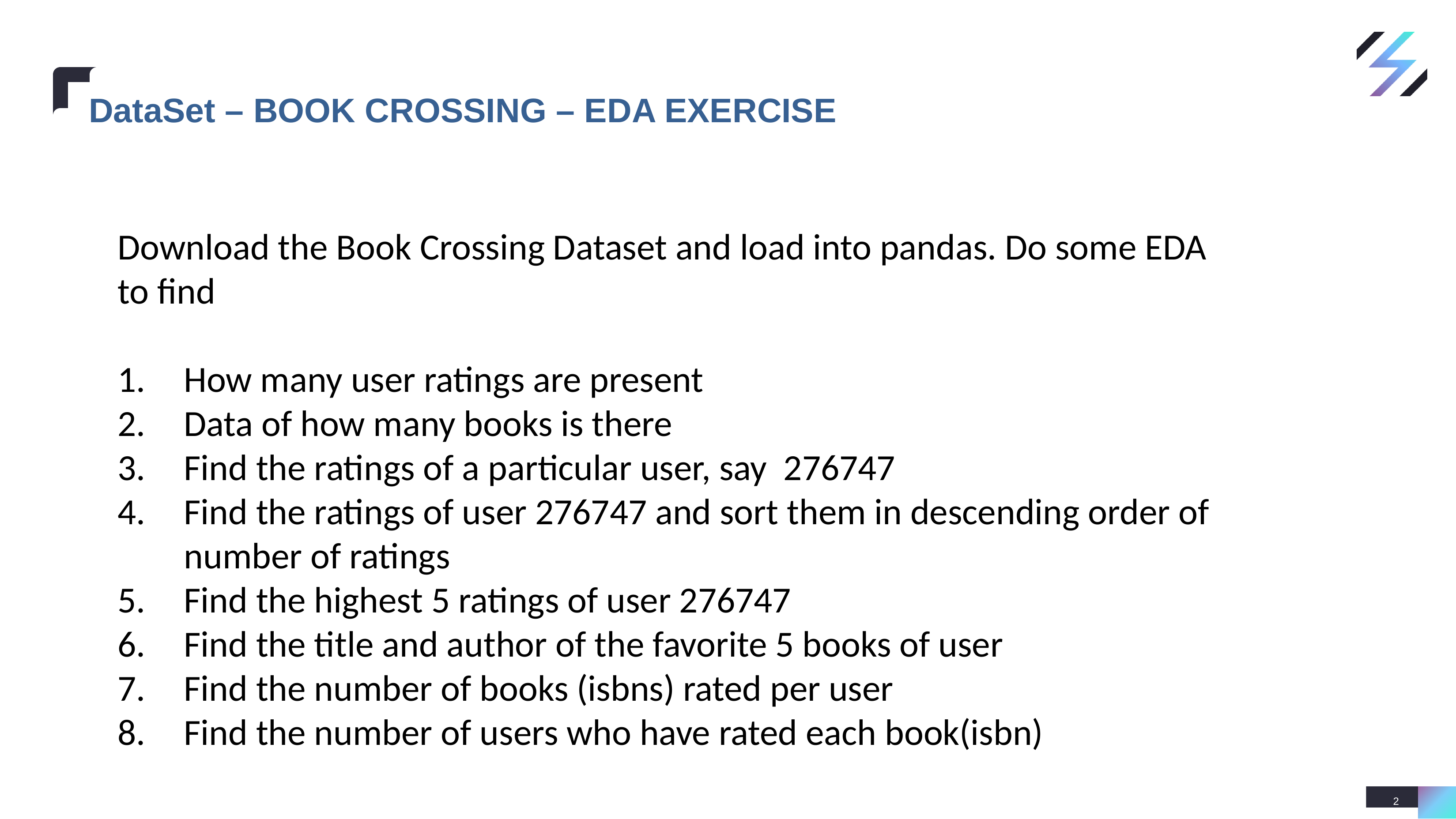

# DataSet – BOOK CROSSING – EDA EXERCISE

Download the Book Crossing Dataset and load into pandas. Do some EDA to find

How many user ratings are present
Data of how many books is there
Find the ratings of a particular user, say  276747
Find the ratings of user 276747 and sort them in descending order of number of ratings
Find the highest 5 ratings of user 276747
Find the title and author of the favorite 5 books of user
Find the number of books (isbns) rated per user
Find the number of users who have rated each book(isbn)

2